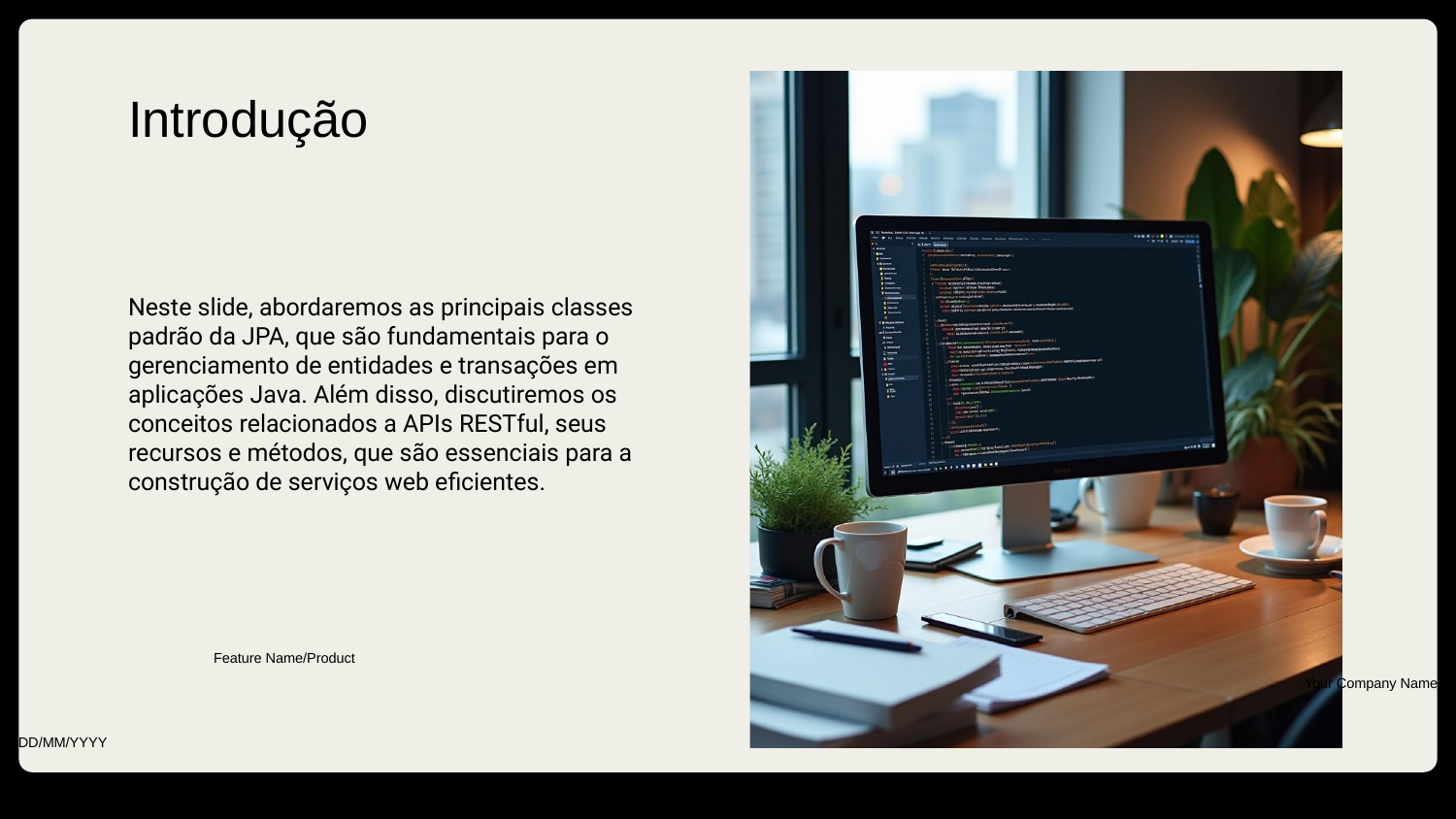

# Introdução
Neste slide, abordaremos as principais classes padrão da JPA, que são fundamentais para o gerenciamento de entidades e transações em aplicações Java. Além disso, discutiremos os conceitos relacionados a APIs RESTful, seus recursos e métodos, que são essenciais para a construção de serviços web eficientes.
DD/MM/YYYY
Feature Name/Product
Your Company Name